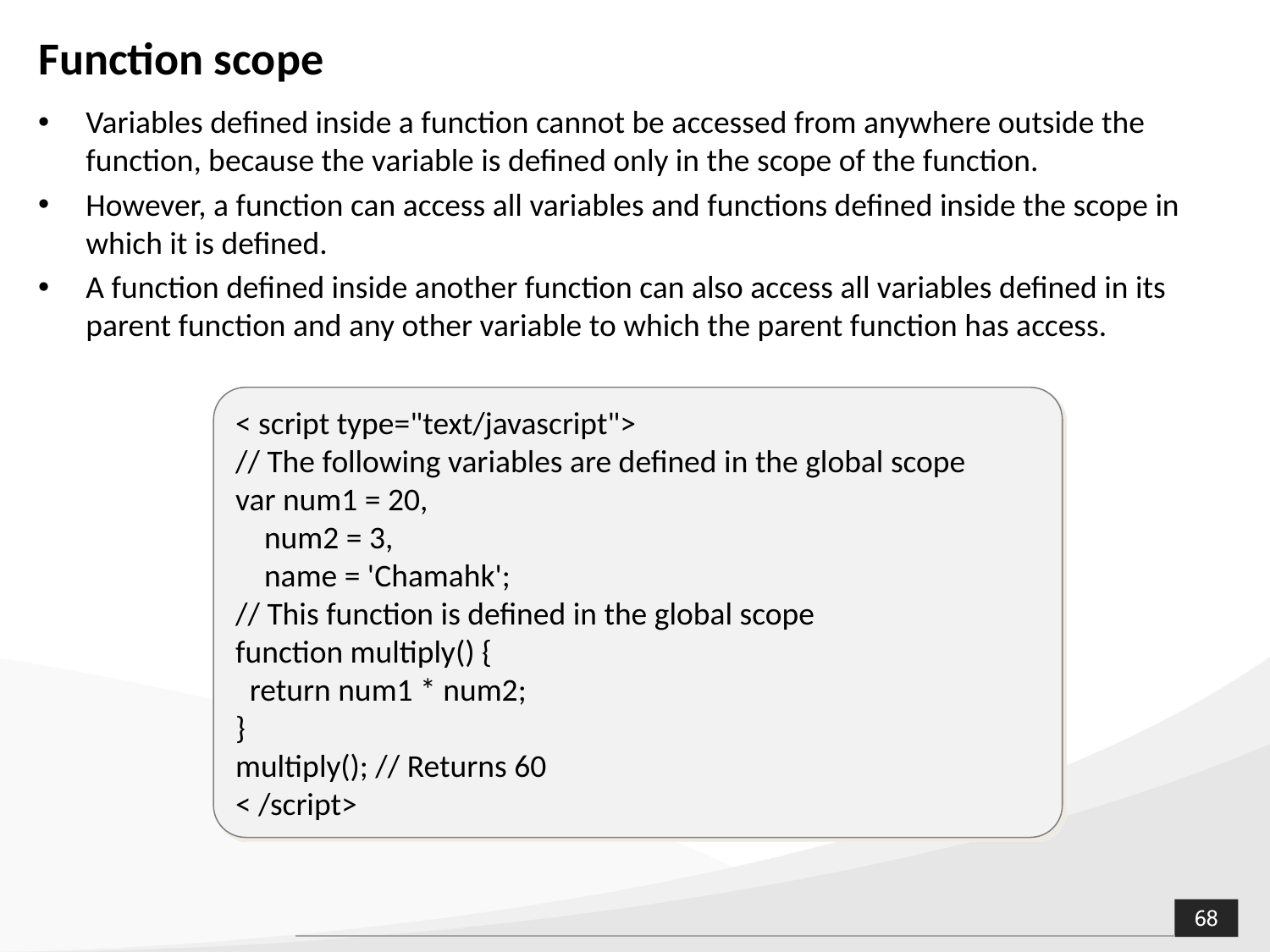

# Function scope
Variables defined inside a function cannot be accessed from anywhere outside the function, because the variable is defined only in the scope of the function.
However, a function can access all variables and functions defined inside the scope in which it is defined.
A function defined inside another function can also access all variables defined in its parent function and any other variable to which the parent function has access.
< script type="text/javascript">
// The following variables are defined in the global scope
var num1 = 20,
    num2 = 3,
    name = 'Chamahk';
// This function is defined in the global scope
function multiply() {
  return num1 * num2;
}
multiply(); // Returns 60
< /script>